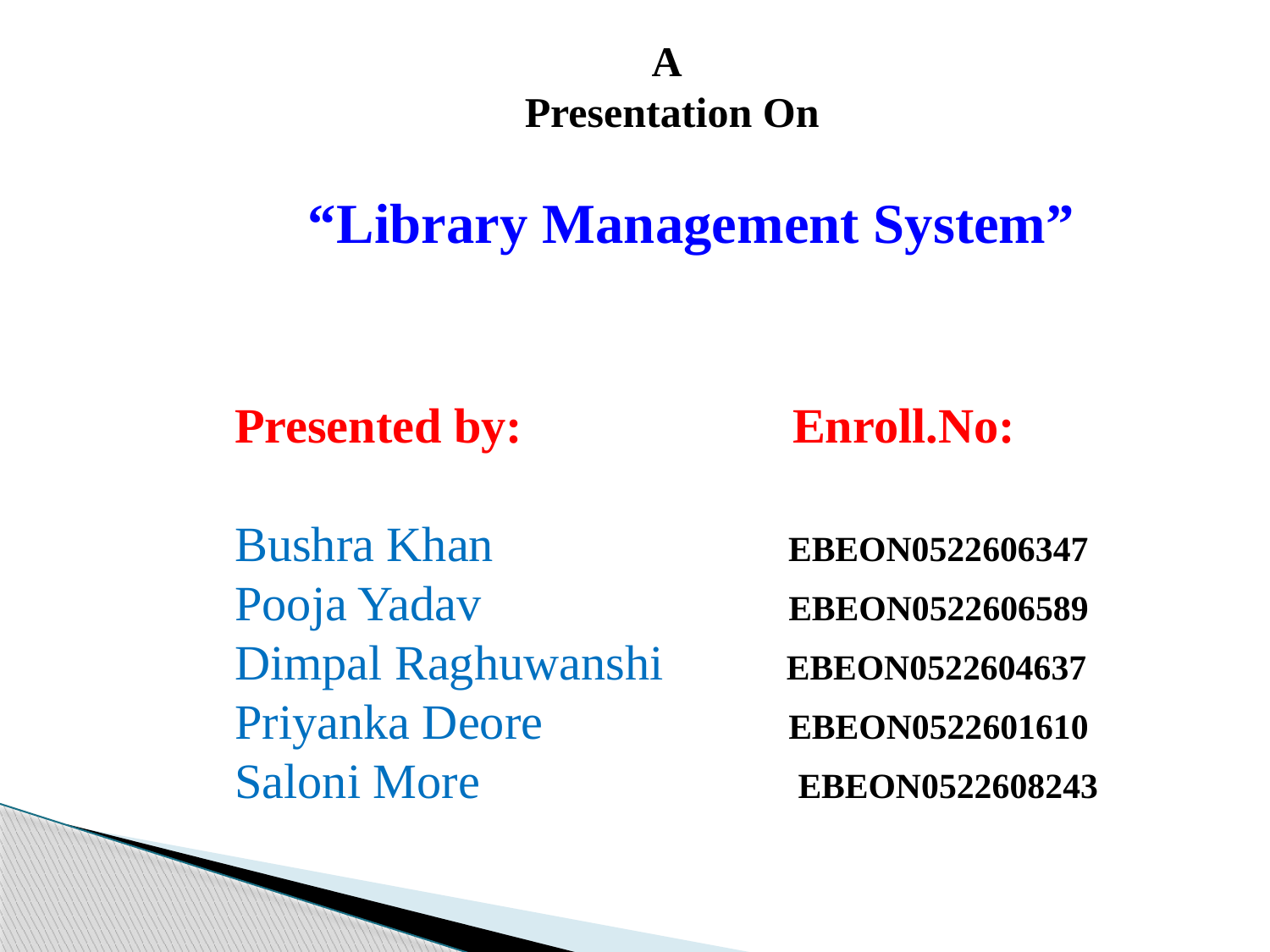

A
       Presentation On

          “Library Management System”
Presented by:                      Enroll.No:

Bushra Khan                        EBEON0522606347
Pooja Yadav                         EBEON0522606589
Dimpal Raghuwanshi          EBEON0522604637
Priyanka Deore                    EBEON0522601610
Saloni More                                        EBEON0522608243